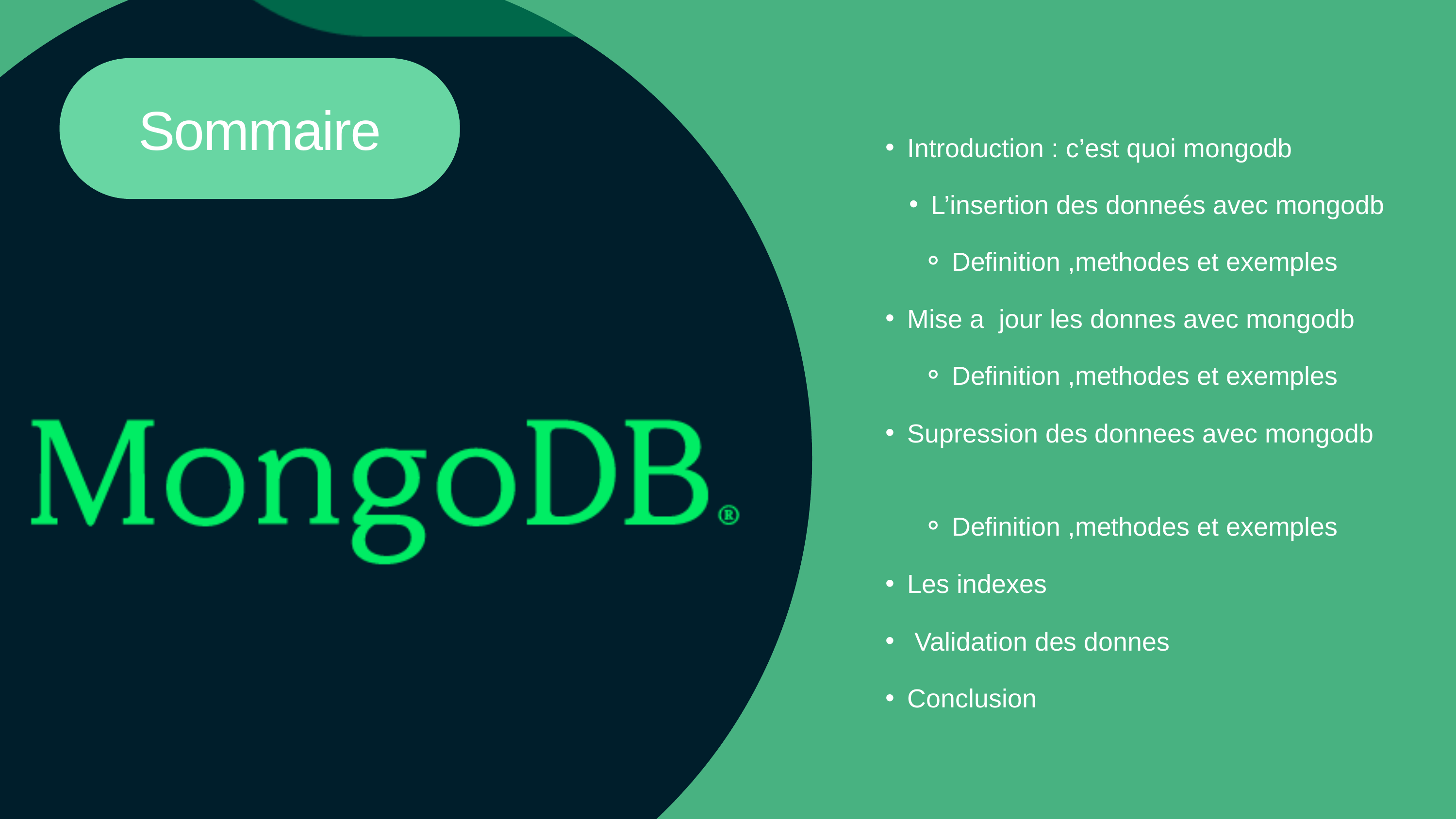

Sommaire
Introduction : c’est quoi mongodb
L’insertion des donneés avec mongodb
Definition ,methodes et exemples
Mise a  jour les donnes avec mongodb
Definition ,methodes et exemples
Supression des donnees avec mongodb
Definition ,methodes et exemples
Les indexes
 Validation des donnes
Conclusion